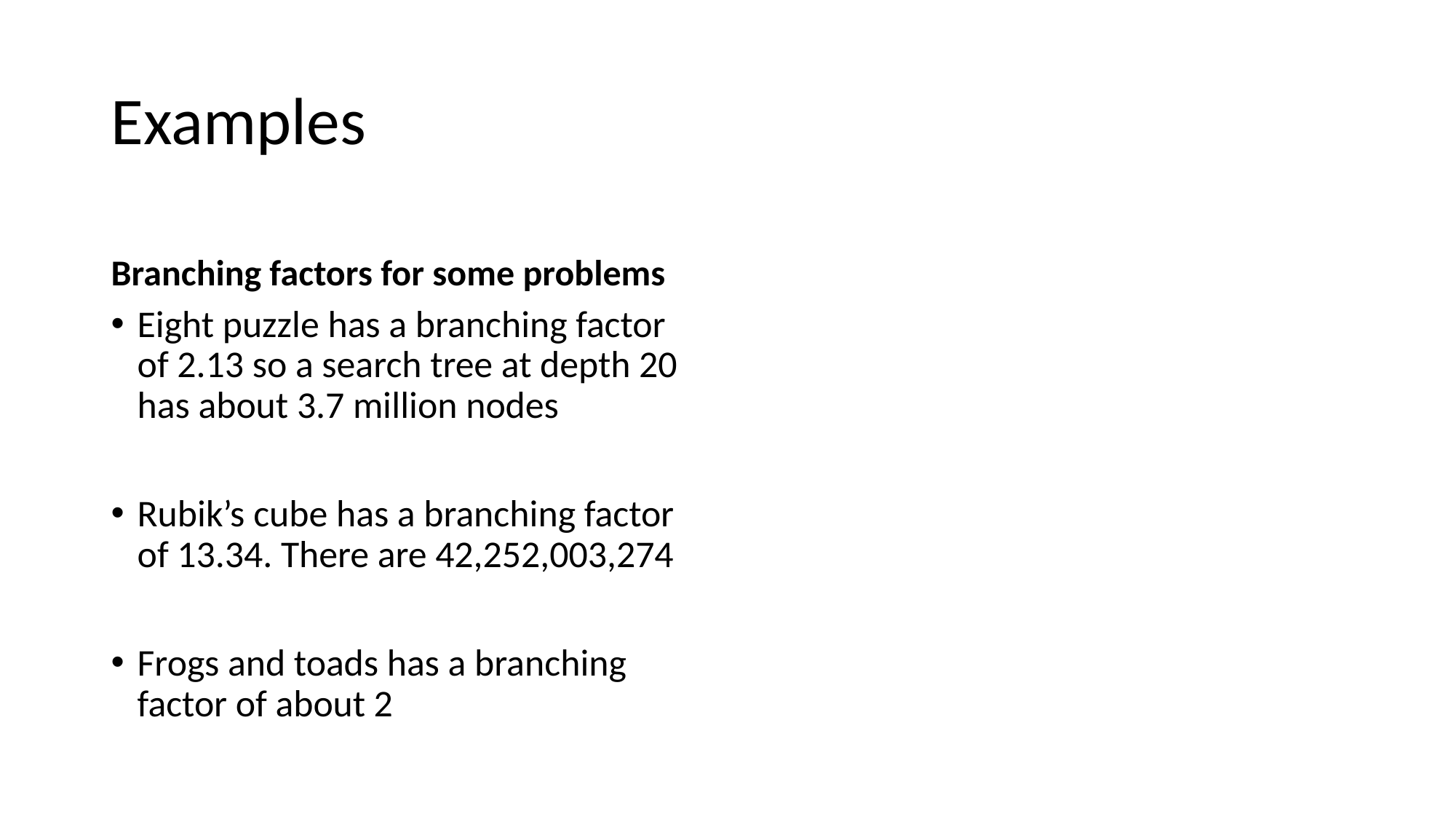

# Examples
Branching factors for some problems

Eight puzzle has a branching factor of 2.13 so a search tree at depth 20 has about 3.7 million nodes

Rubik’s cube has a branching factor of 13.34. There are 42,252,003,274

Frogs and toads has a branching factor of about 2